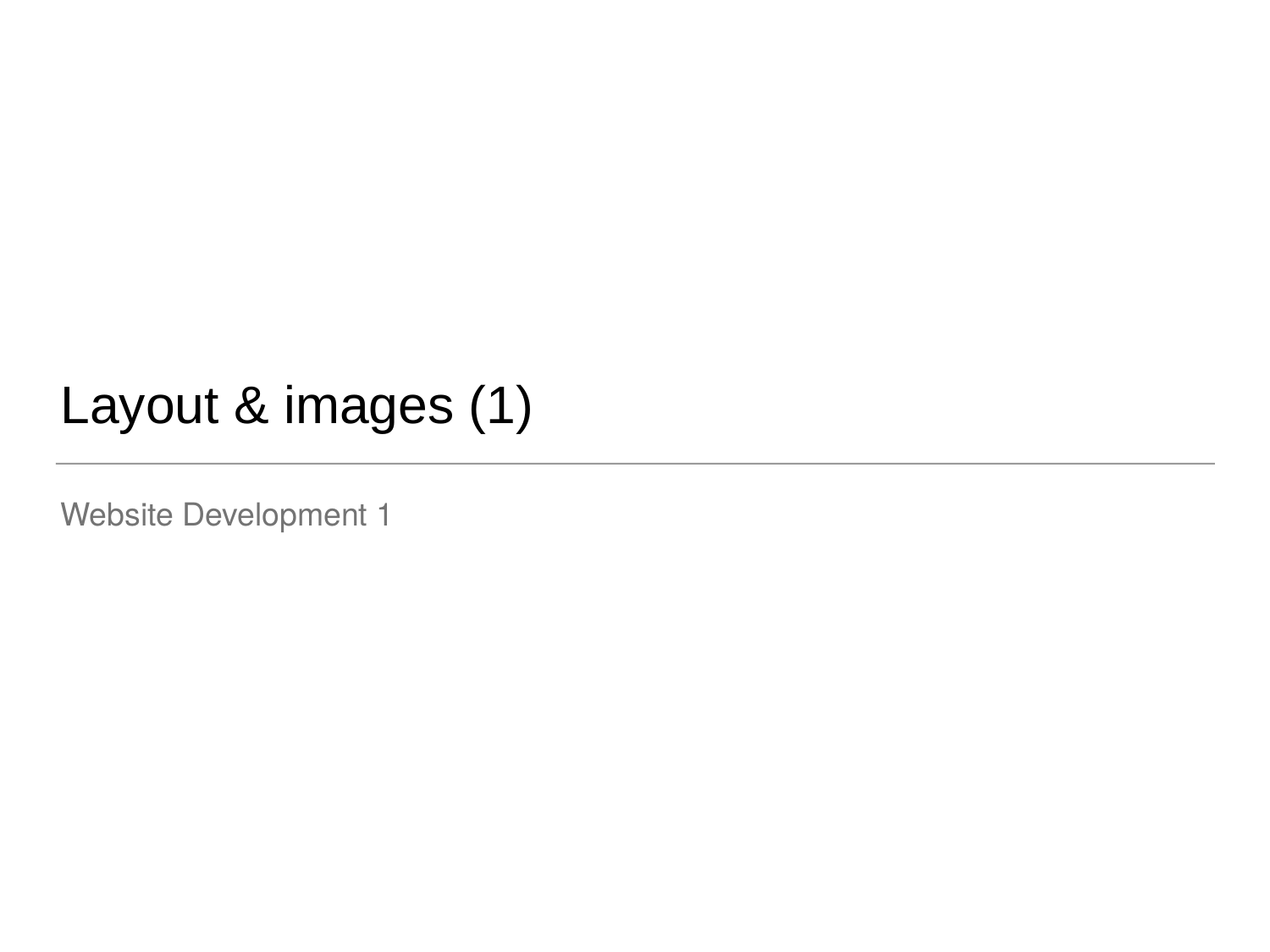

# Layout & images (1)
Website Development 1